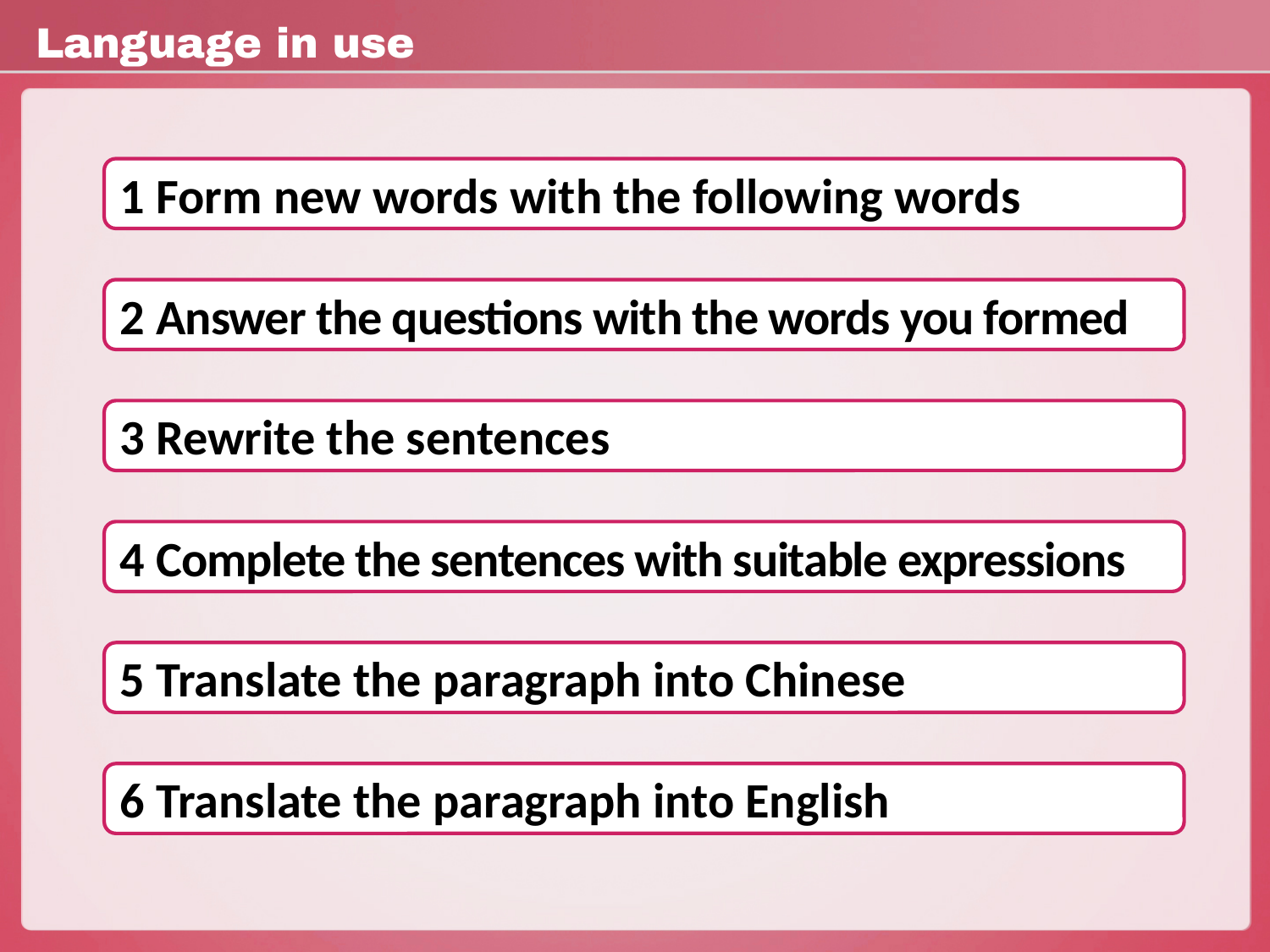

Language in use
1 Form new words with the following words
2 Answer the questions with the words you formed
3 Rewrite the sentences
4 Complete the sentences with suitable expressions
5 Translate the paragraph into Chinese
6 Translate the paragraph into English